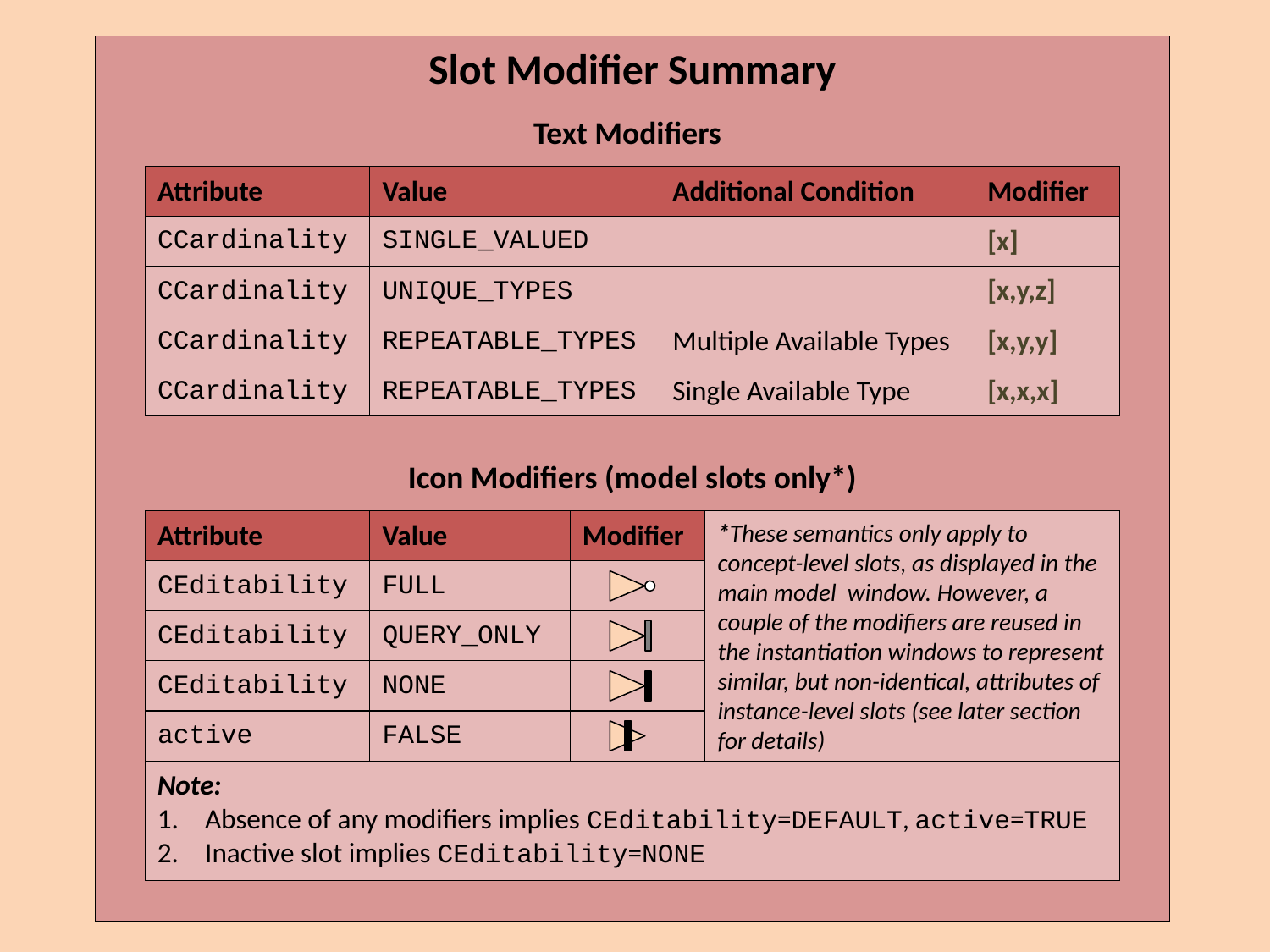

Slot Modifier Summary

Text Modifiers

Attribute
Value
Additional Condition
Modifier
CCardinality
SINGLE_VALUED

[x]
CCardinality
UNIQUE_TYPES

[x,y,z]
CCardinality
REPEATABLE_TYPES
Multiple Available Types
[x,y,y]
CCardinality
REPEATABLE_TYPES
Single Available Type
[x,x,x]
Icon Modifiers (model slots only*)
Attribute
Value
Modifier
*These semantics only apply to concept-level slots, as displayed in the main model  window. However, a couple of the modifiers are reused in the instantiation windows to represent similar, but non-identical, attributes of instance-level slots (see later section for details)

CEditability
FULL

CEditability
QUERY_ONLY

CEditability
NONE

active
FALSE

Note:
Absence of any modifiers implies CEditability=DEFAULT, active=TRUE
Inactive slot implies CEditability=NONE